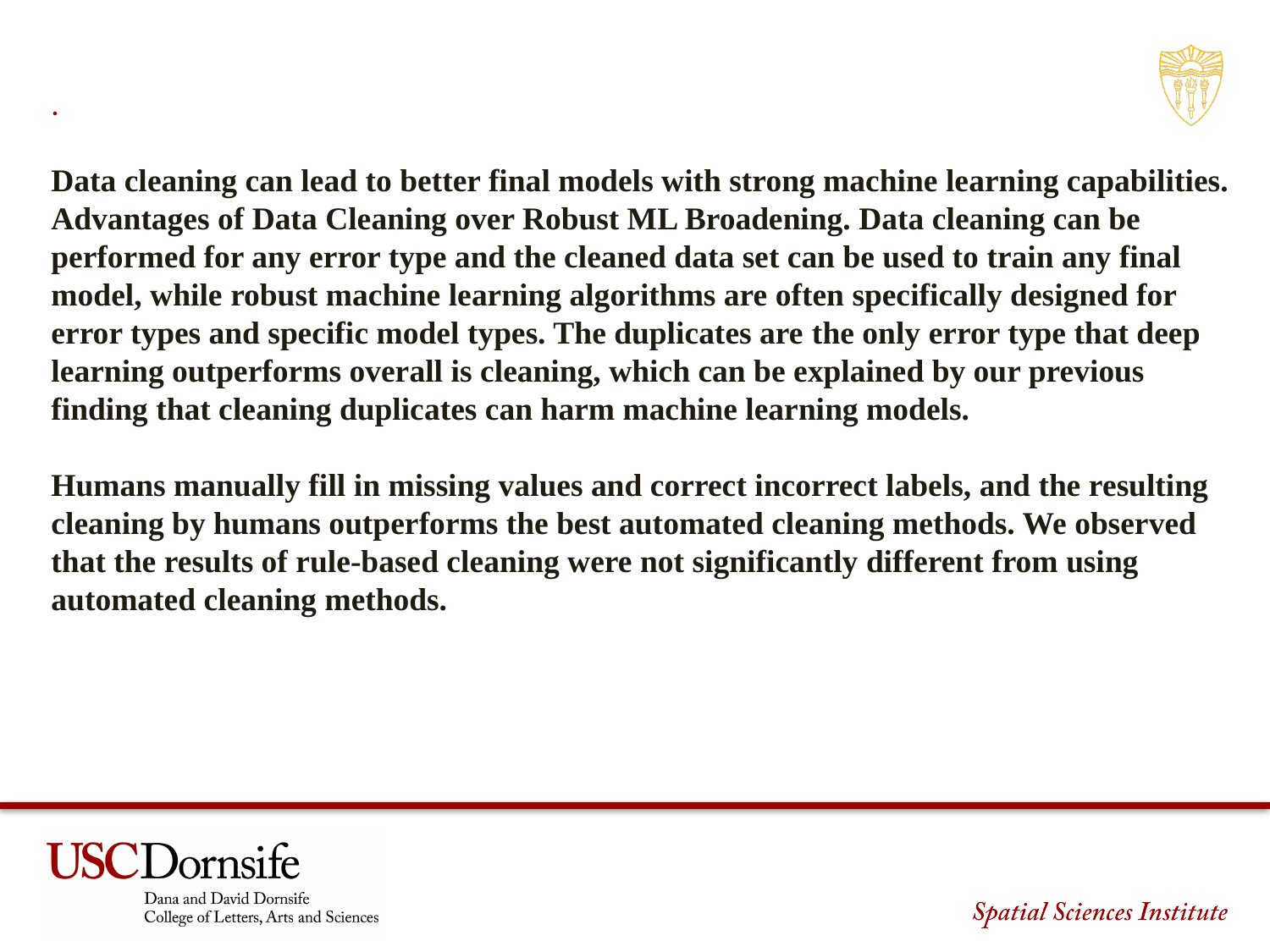

.

Data cleaning can lead to better final models with strong machine learning capabilities. Advantages of Data Cleaning over Robust ML Broadening. Data cleaning can be performed for any error type and the cleaned data set can be used to train any final model, while robust machine learning algorithms are often specifically designed for error types and specific model types. The duplicates are the only error type that deep learning outperforms overall is cleaning, which can be explained by our previous finding that cleaning duplicates can harm machine learning models.

Humans manually fill in missing values and correct incorrect labels, and the resulting cleaning by humans outperforms the best automated cleaning methods. We observed that the results of rule-based cleaning were not significantly different from using automated cleaning methods.